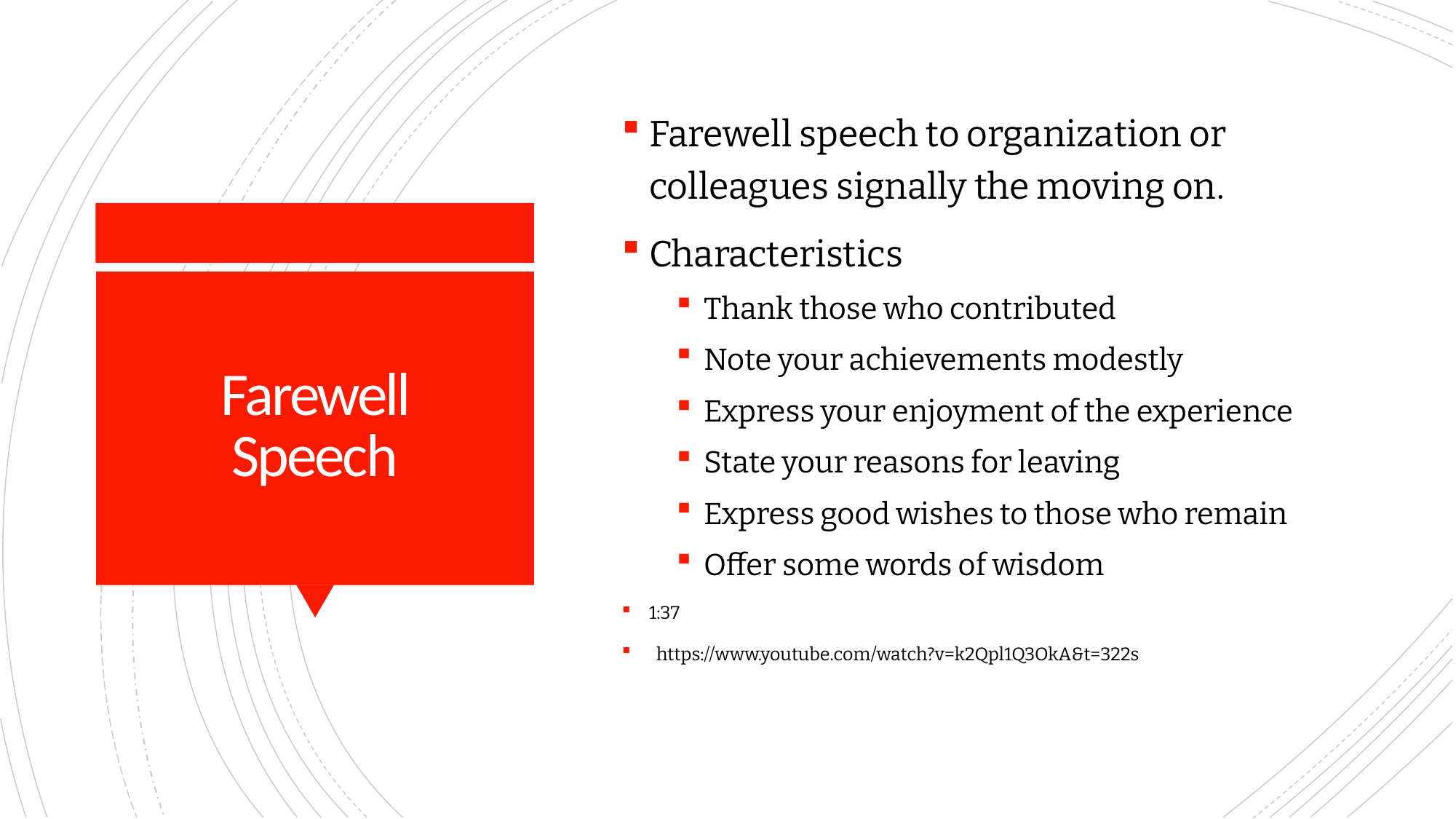

Farewell speech to organization or colleagues signally the moving on.
Characteristics
Thank those who contributed
Note your achievements modestly
Express your enjoyment of the experience
State your reasons for leaving
Express good wishes to those who remain
Offer some words of wisdom
1:37
  https://www.youtube.com/watch?v=k2Qpl1Q3OkA&t=322s

# Farewell Speech